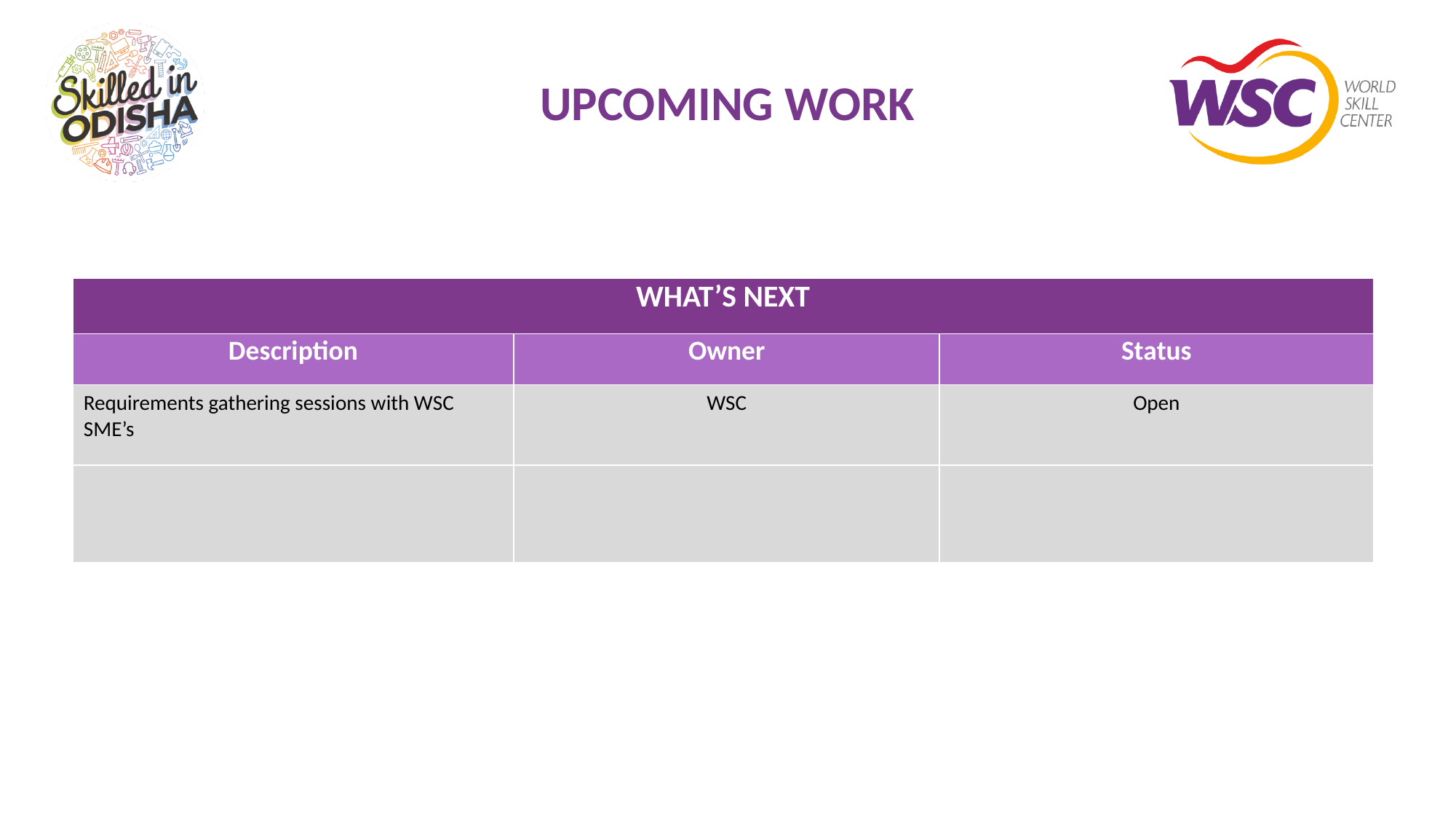

# UPCOMING WORK
| WHAT’S NEXT |  |  |
| --- | --- | --- |
| Description | Owner | Status |
| Requirements gathering sessions with WSC SME’s | WSC | Open |
|  |  |  |
6